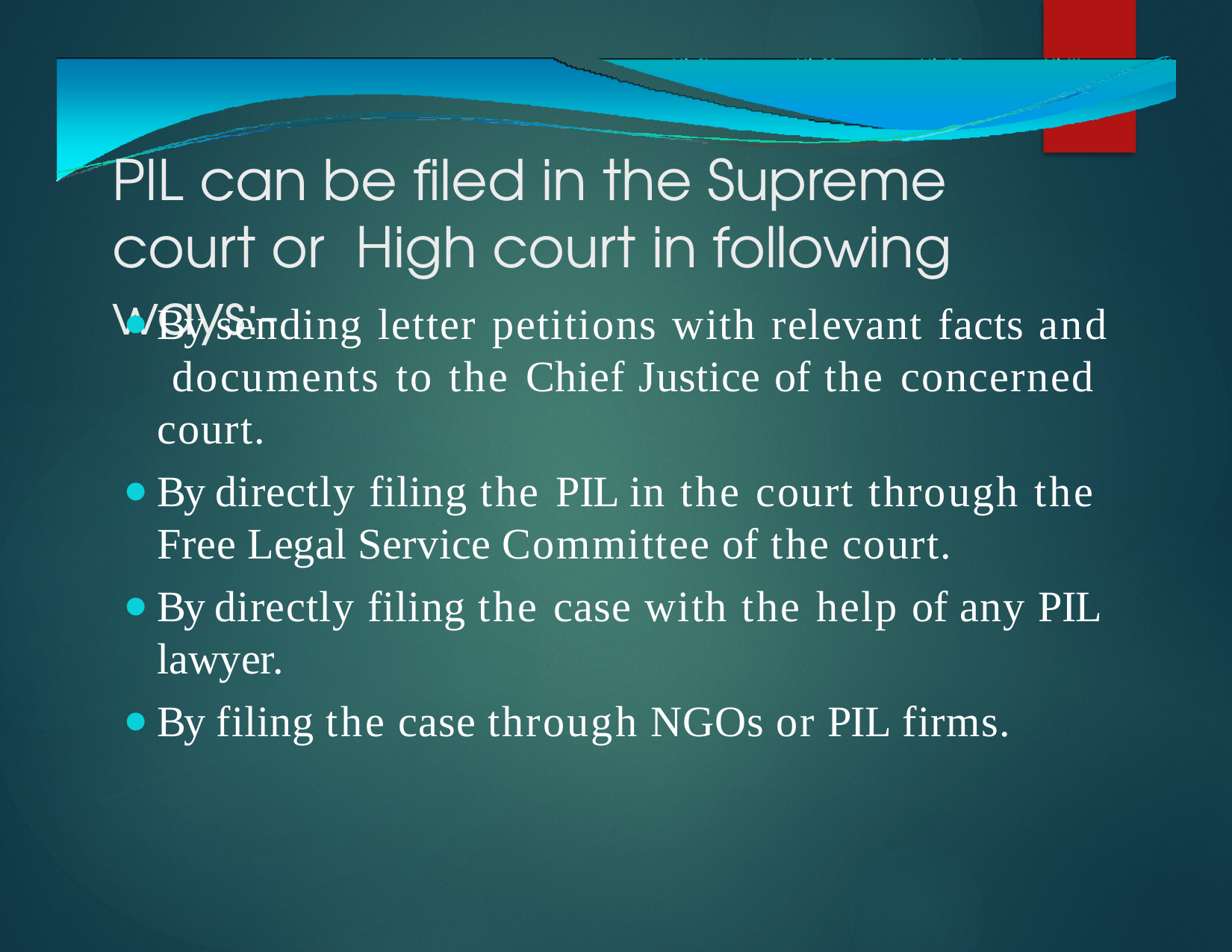

# PIL can be filed in the Supreme court or  High court in following ways:-

By sending letter petitions with relevant facts and  documents to the Chief Justice of the concerned  court.
By directly filing the PIL in the court through the  Free Legal Service Committee of the court.
By directly filing the case with the help of any PIL  lawyer.
By filing the case through NGOs or PIL firms.